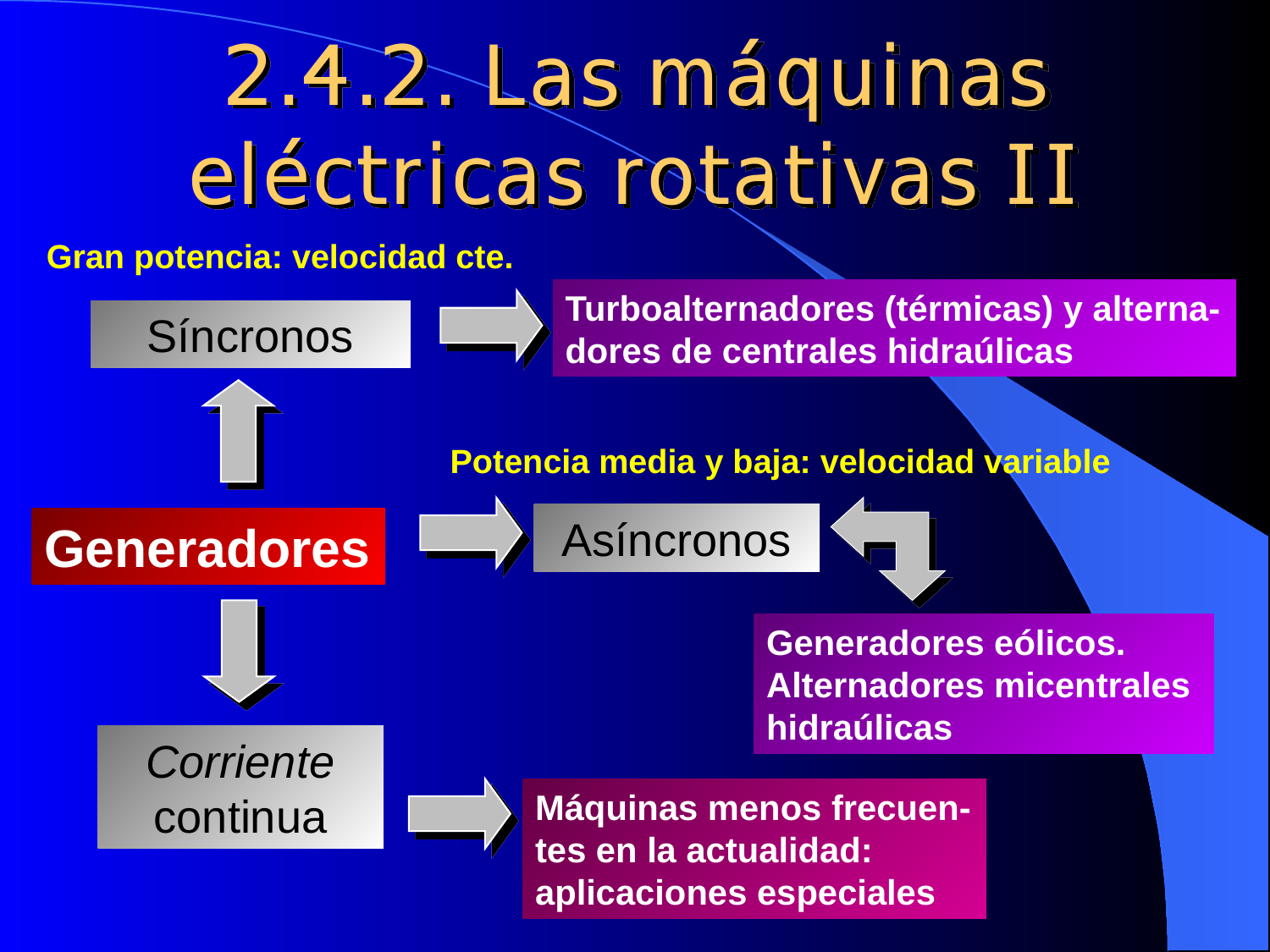

# 2.4.2. Las máquinas eléctricas rotativas II
Gran potencia: velocidad cte.
Turboalternadores (térmicas) y alterna-dores de centrales hidraúlicas

Síncronos

Potencia media y baja: velocidad variable

Asíncronos
Generadores
Generadores eólicos. Alternadores micentrales hidraúlicas

Corriente continua

Máquinas menos frecuen-tes en la actualidad: aplicaciones especiales